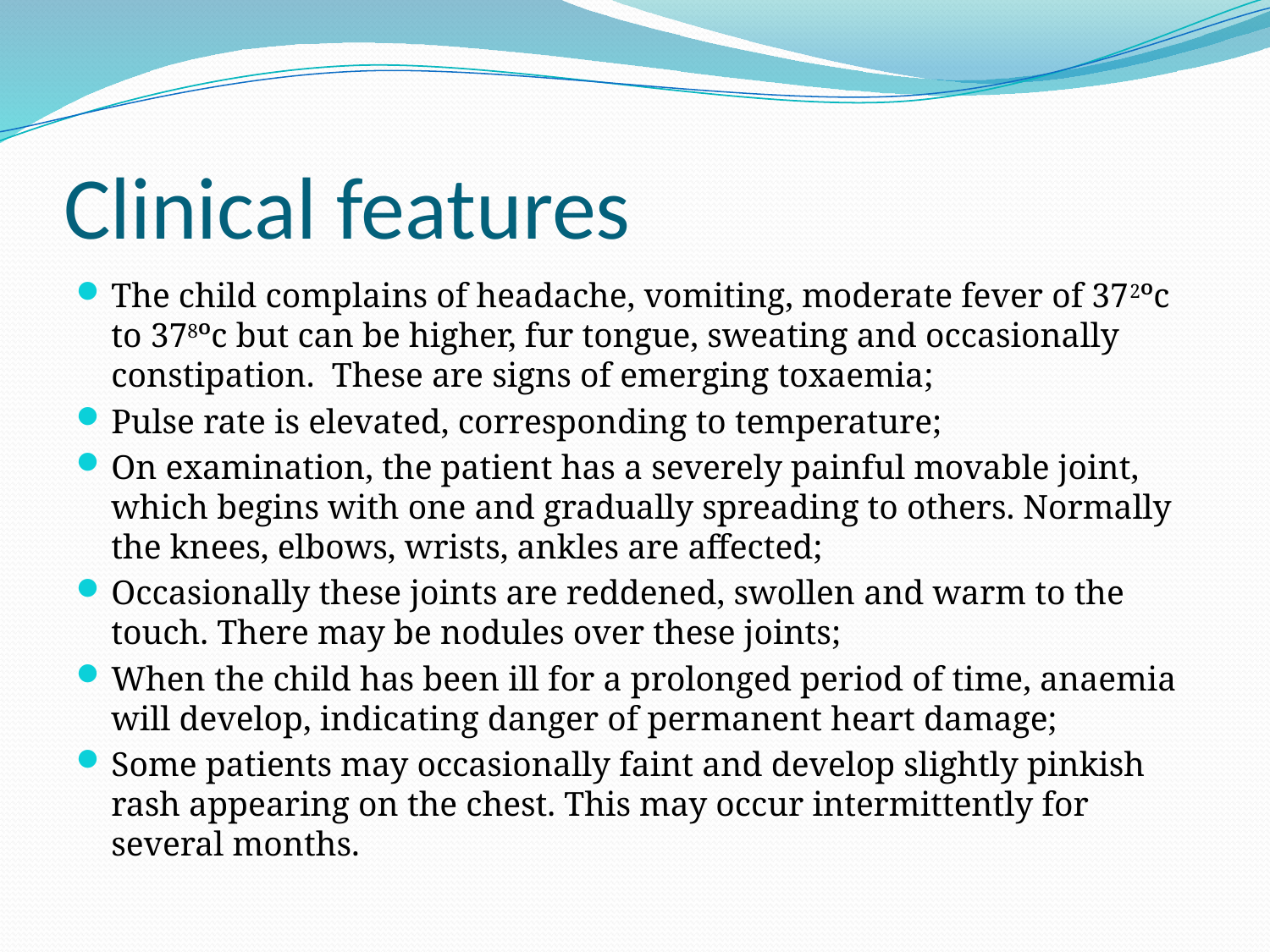

# Clinical features
The child complains of headache, vomiting, moderate fever of 372ºc to 378ºc but can be higher, fur tongue, sweating and occasionally constipation.  These are signs of emerging toxaemia;
Pulse rate is elevated, corresponding to temperature;
On examination, the patient has a severely painful movable joint, which begins with one and gradually spreading to others. Normally the knees, elbows, wrists, ankles are affected;
Occasionally these joints are reddened, swollen and warm to the touch. There may be nodules over these joints;
When the child has been ill for a prolonged period of time, anaemia will develop, indicating danger of permanent heart damage;
Some patients may occasionally faint and develop slightly pinkish rash appearing on the chest. This may occur intermittently for several months.